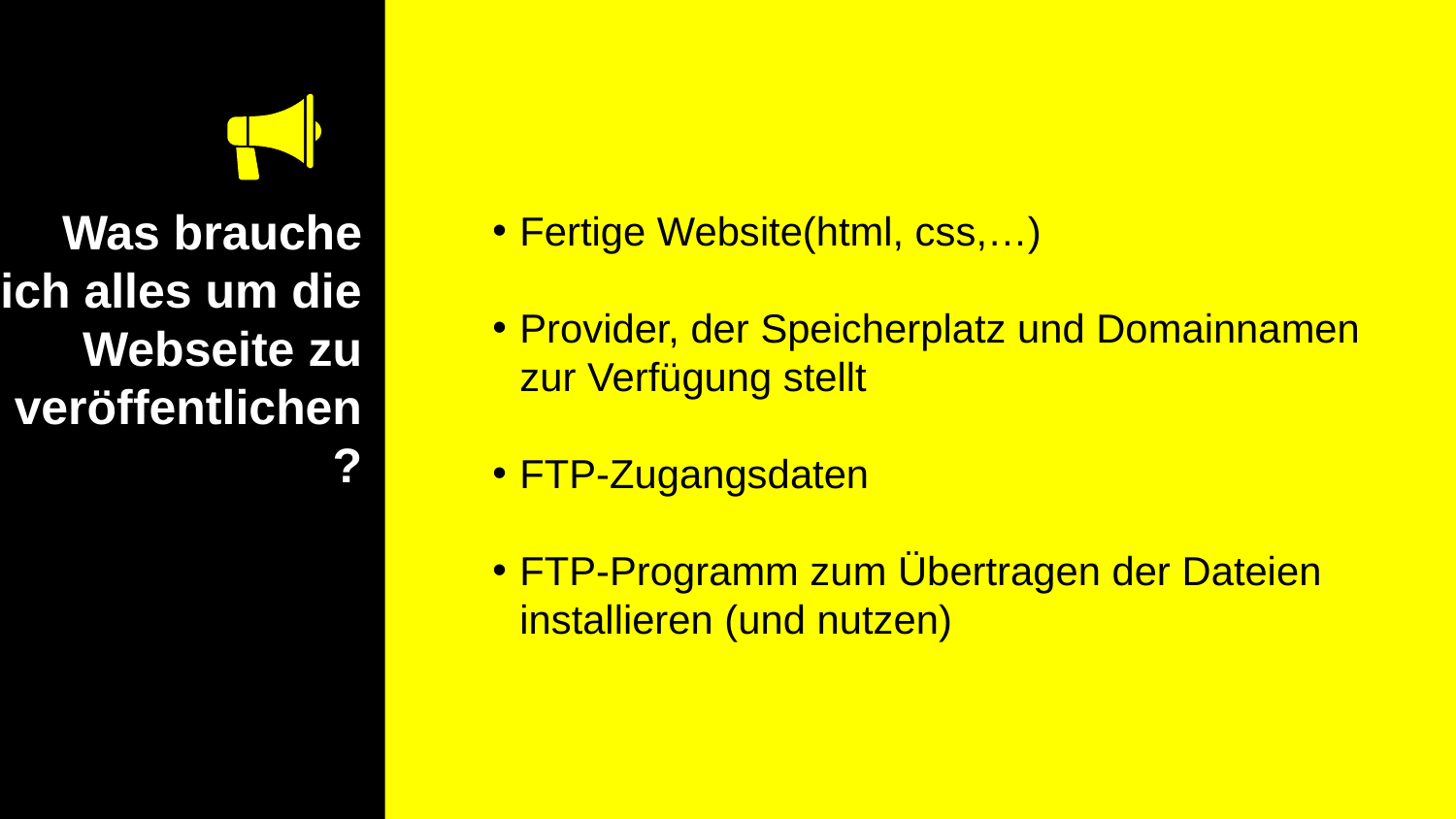

# Was brauche ich alles um die Webseite zu veröffentlichen?
Fertige Website(html, css,…)

Provider, der Speicherplatz und Domainnamen zur Verfügung stellt

FTP-Zugangsdaten

FTP-Programm zum Übertragen der Dateien installieren (und nutzen)